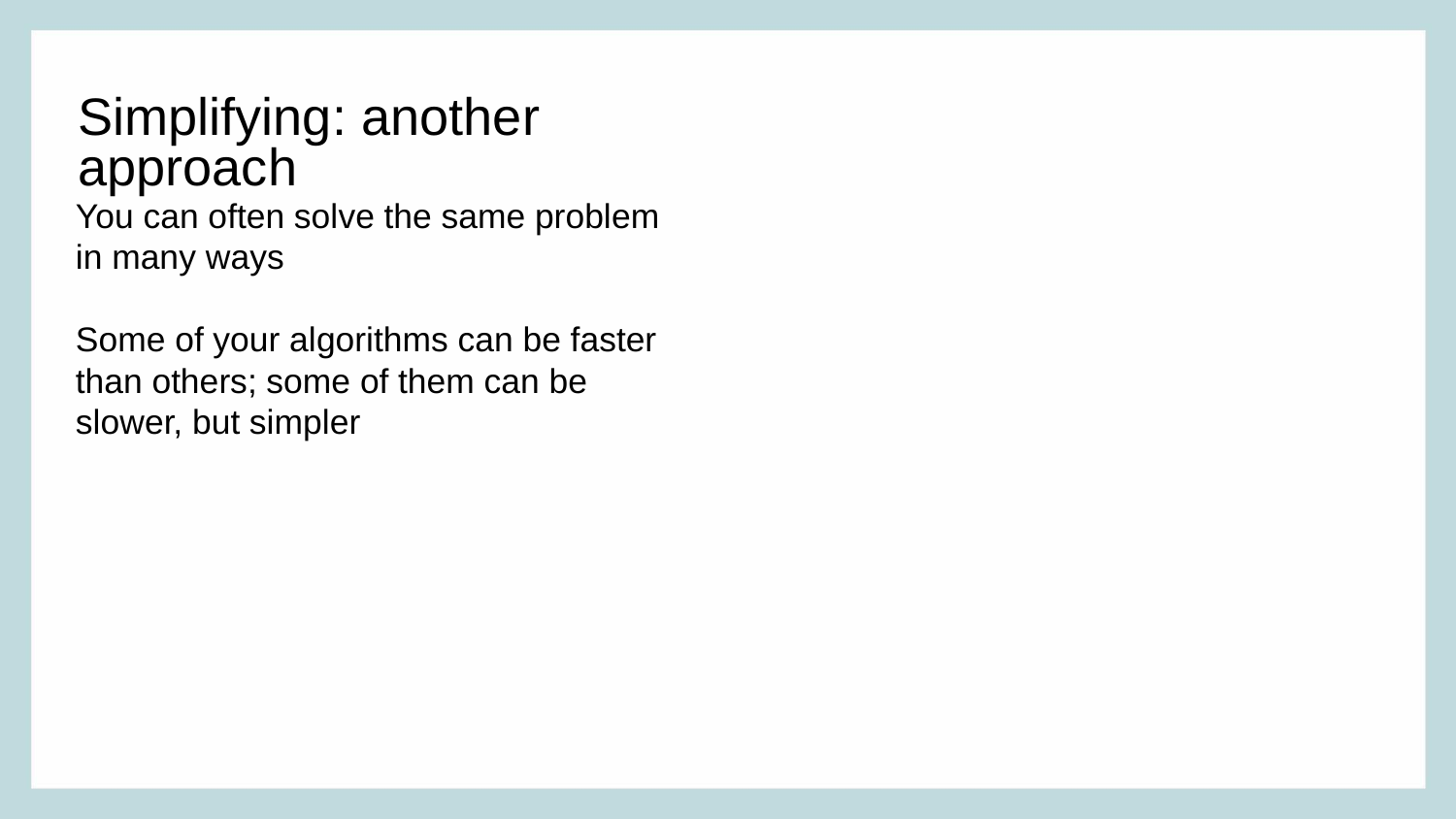

Simplifying: another approach
You can often solve the same problem in many ways

Some of your algorithms can be faster than others; some of them can be slower, but simpler